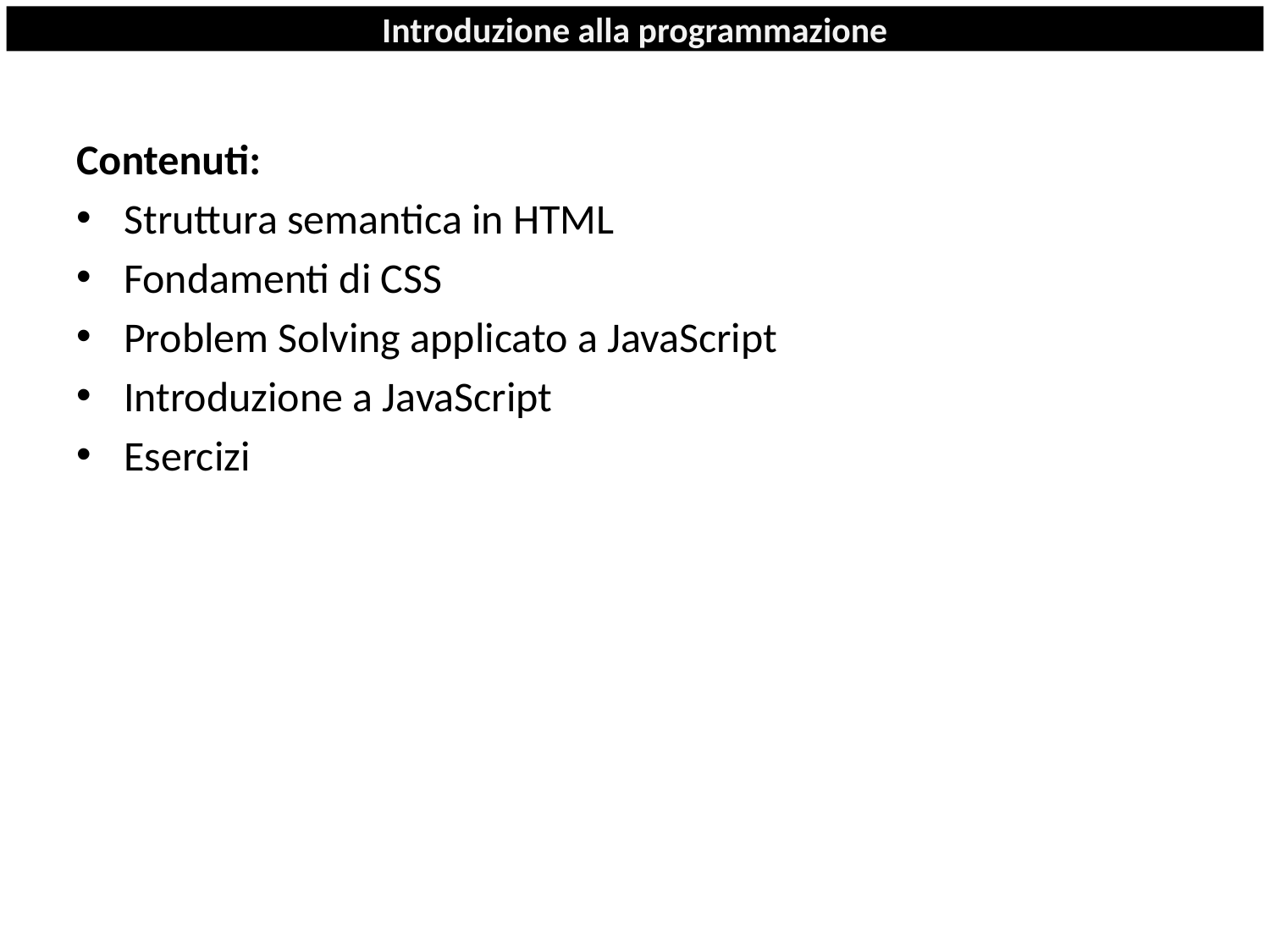

# Introduzione alla programmazione
Contenuti:
Struttura semantica in HTML
Fondamenti di CSS
Problem Solving applicato a JavaScript
Introduzione a JavaScript
Esercizi